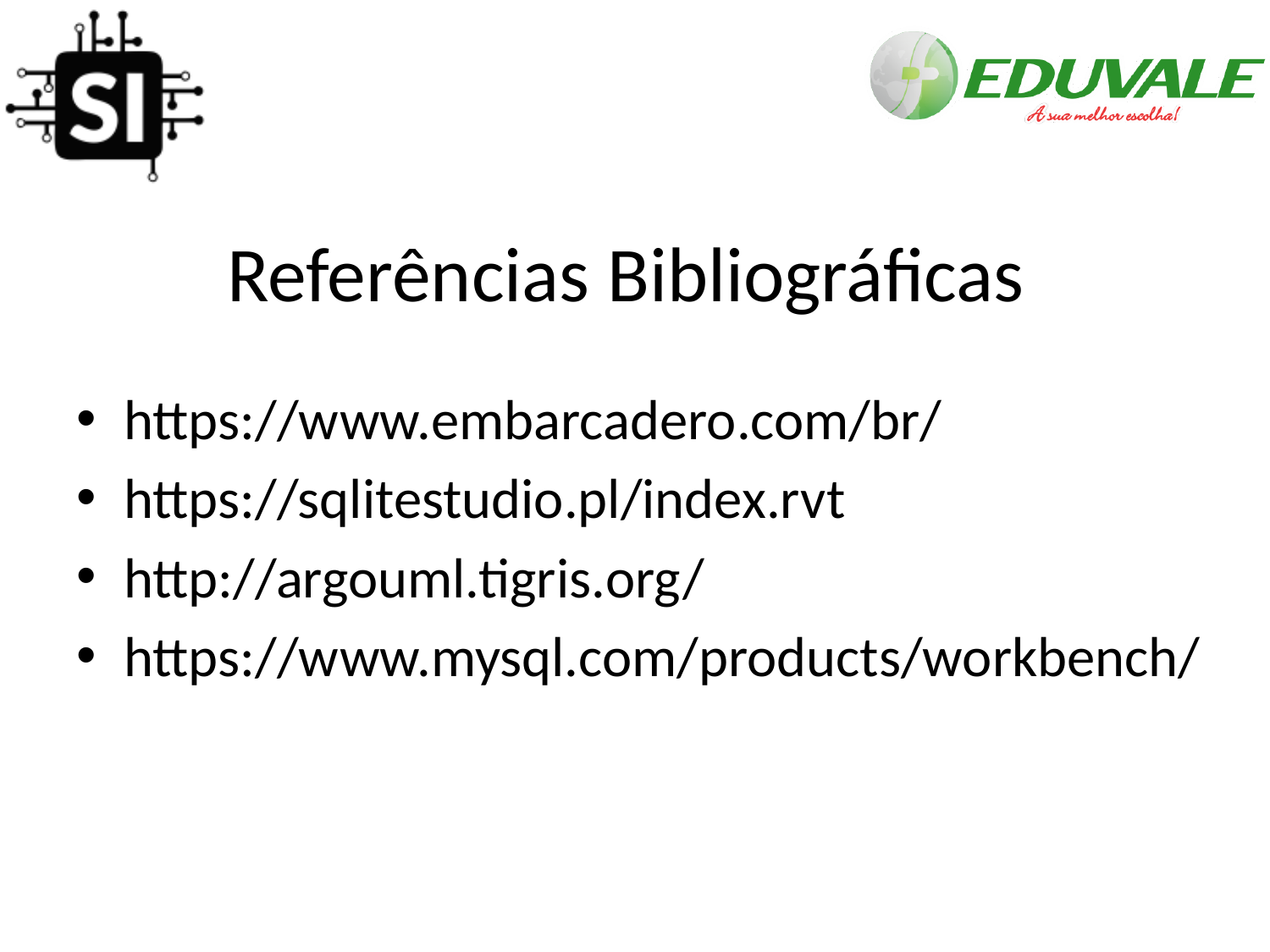

# Referências Bibliográficas
https://www.embarcadero.com/br/
https://sqlitestudio.pl/index.rvt
http://argouml.tigris.org/
https://www.mysql.com/products/workbench/